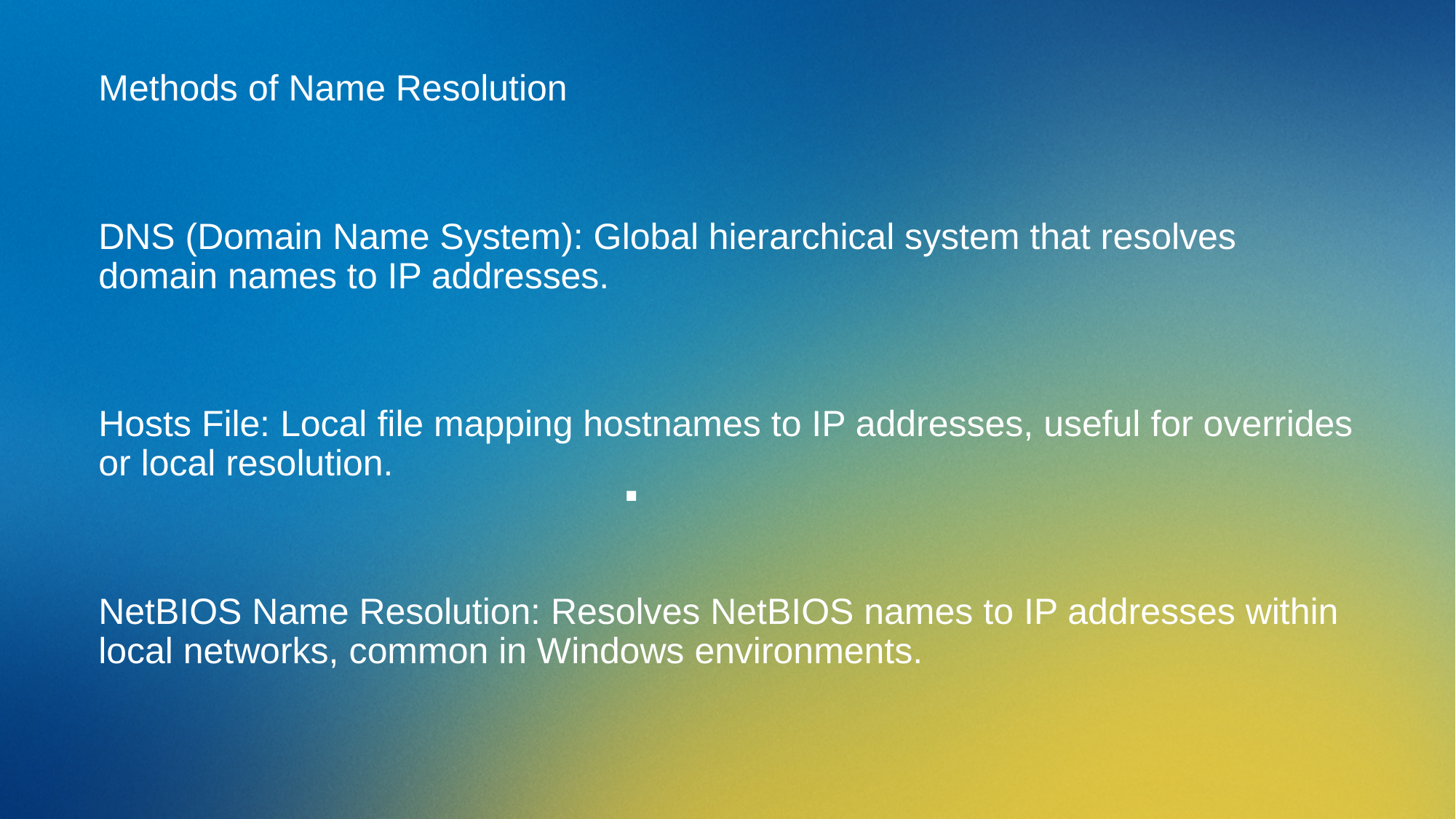

Methods of Name Resolution

DNS (Domain Name System): Global hierarchical system that resolves domain names to IP addresses.

Hosts File: Local file mapping hostnames to IP addresses, useful for overrides or local resolution.

NetBIOS Name Resolution: Resolves NetBIOS names to IP addresses within local networks, common in Windows environments.

# .